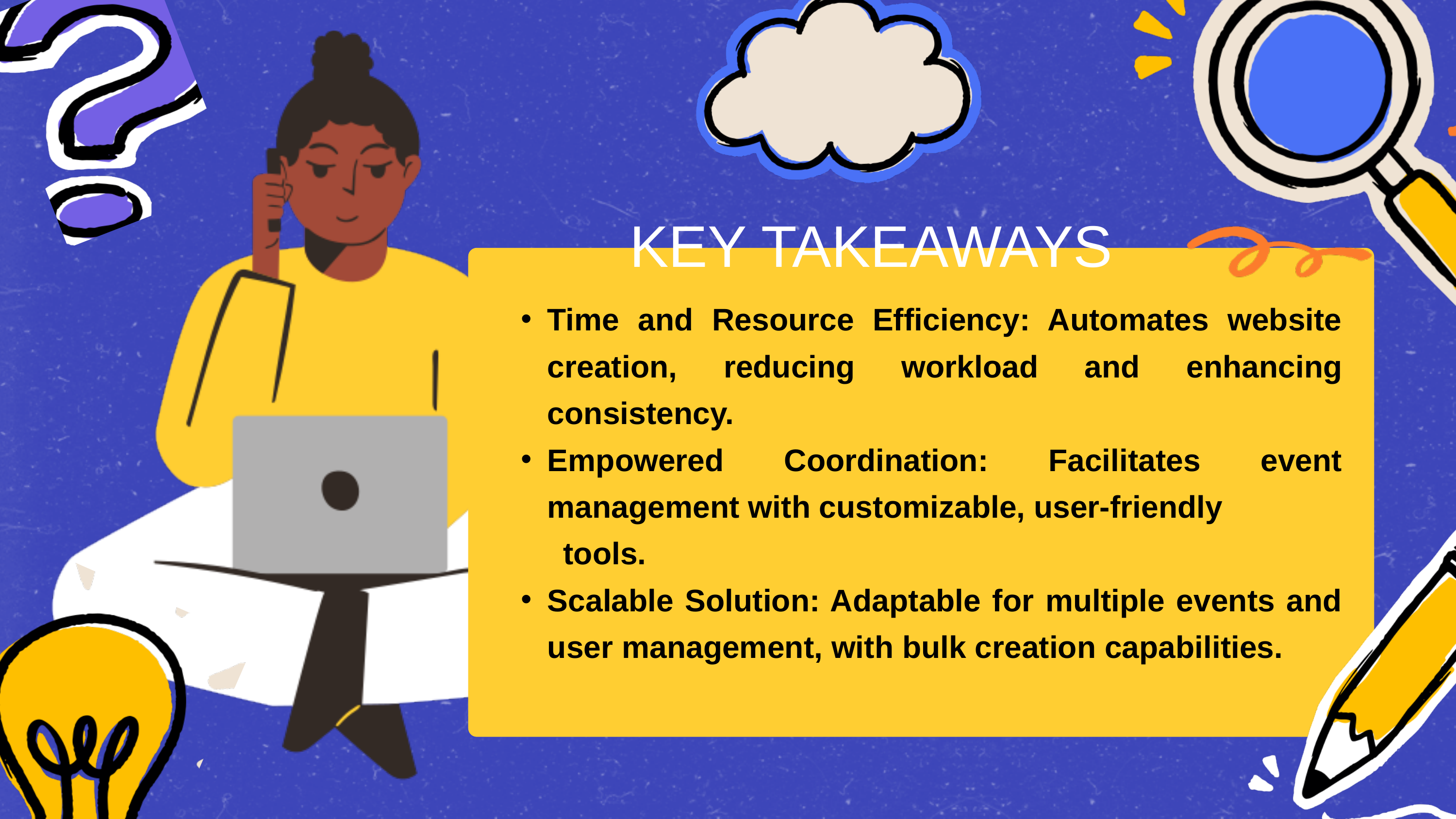

KEY TAKEAWAYS

Time and Resource Efficiency: Automates website creation, reducing workload and enhancing consistency.
Empowered Coordination: Facilitates event management with customizable, user-friendly
        tools.
Scalable Solution: Adaptable for multiple events and user management, with bulk creation capabilities.